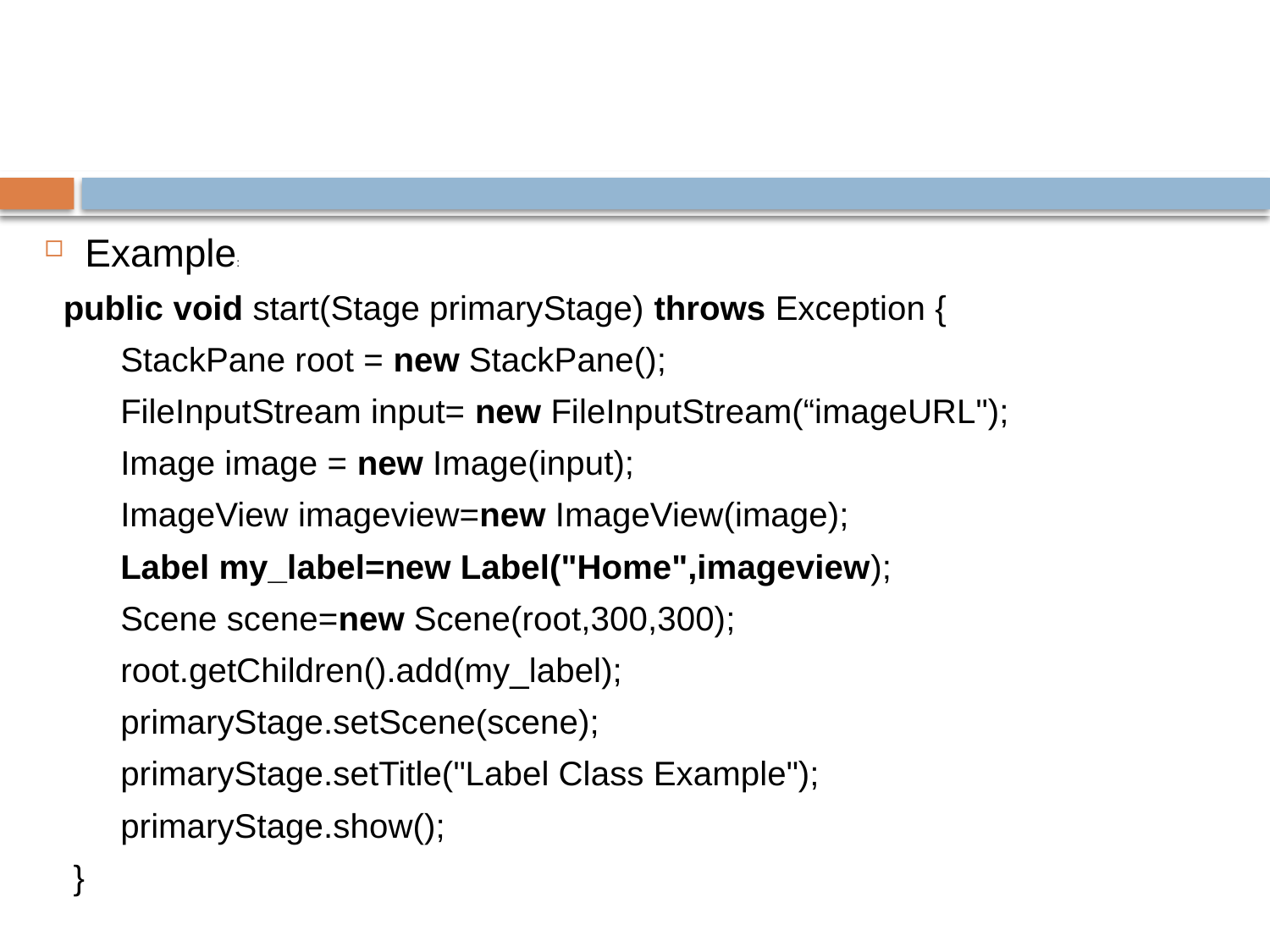

#
Example:
  public void start(Stage primaryStage) throws Exception {
        StackPane root = new StackPane();
        FileInputStream input= new FileInputStream(“imageURL");
        Image image = new Image(input);
        ImageView imageview=new ImageView(image);
        Label my_label=new Label("Home",imageview);
        Scene scene=new Scene(root,300,300);
        root.getChildren().add(my_label);
        primaryStage.setScene(scene);
        primaryStage.setTitle("Label Class Example");
        primaryStage.show();
	}